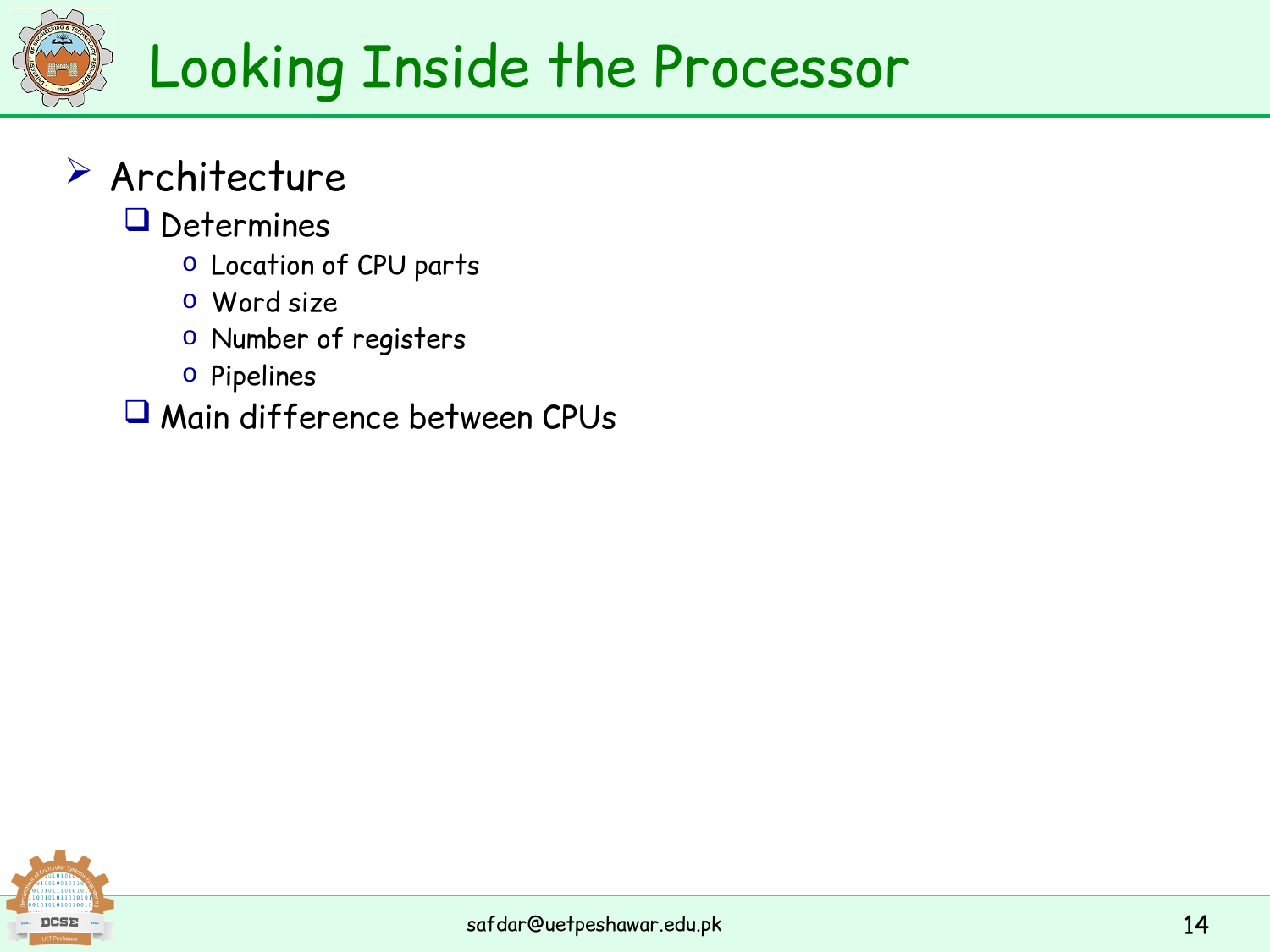

# Looking Inside the Processor
Architecture
Determines
Location of CPU parts
Word size
Number of registers
Pipelines
Main difference between CPUs